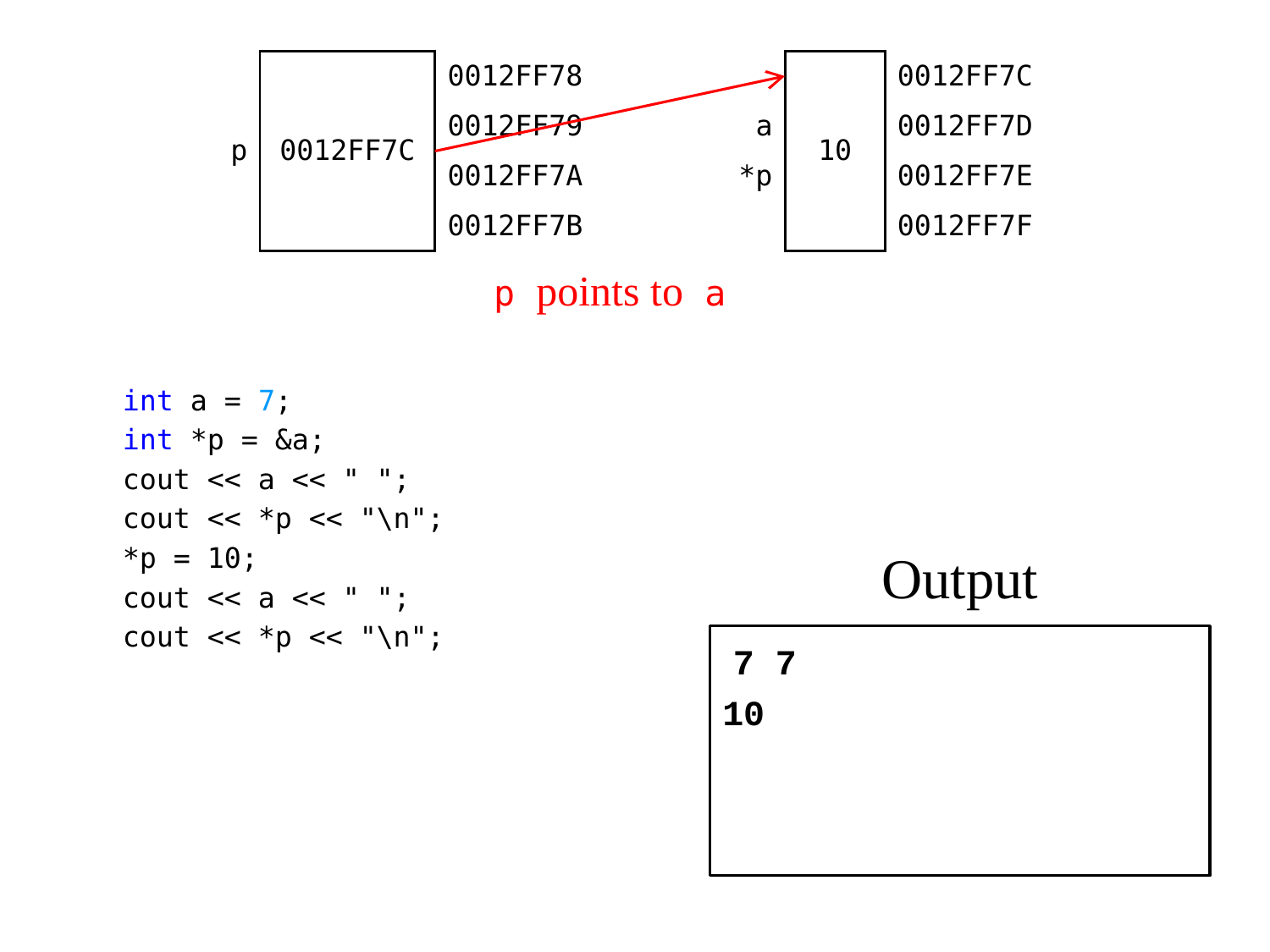

| p | 0012FF7C | 0012FF78 |
| --- | --- | --- |
|  |  | 0012FF79 |
|  |  | 0012FF7A |
|  |  | 0012FF7B |
|  | 10 | 0012FF7C |
| --- | --- | --- |
| a |  | 0012FF7D |
| \*p |  | 0012FF7E |
|  |  | 0012FF7F |

p points to a
int a = 7;
int *p = &a;
cout << a << " ";
cout << *p << "\n";
*p = 10;
cout << a << " ";
cout << *p << "\n";
Output
 7 7
10